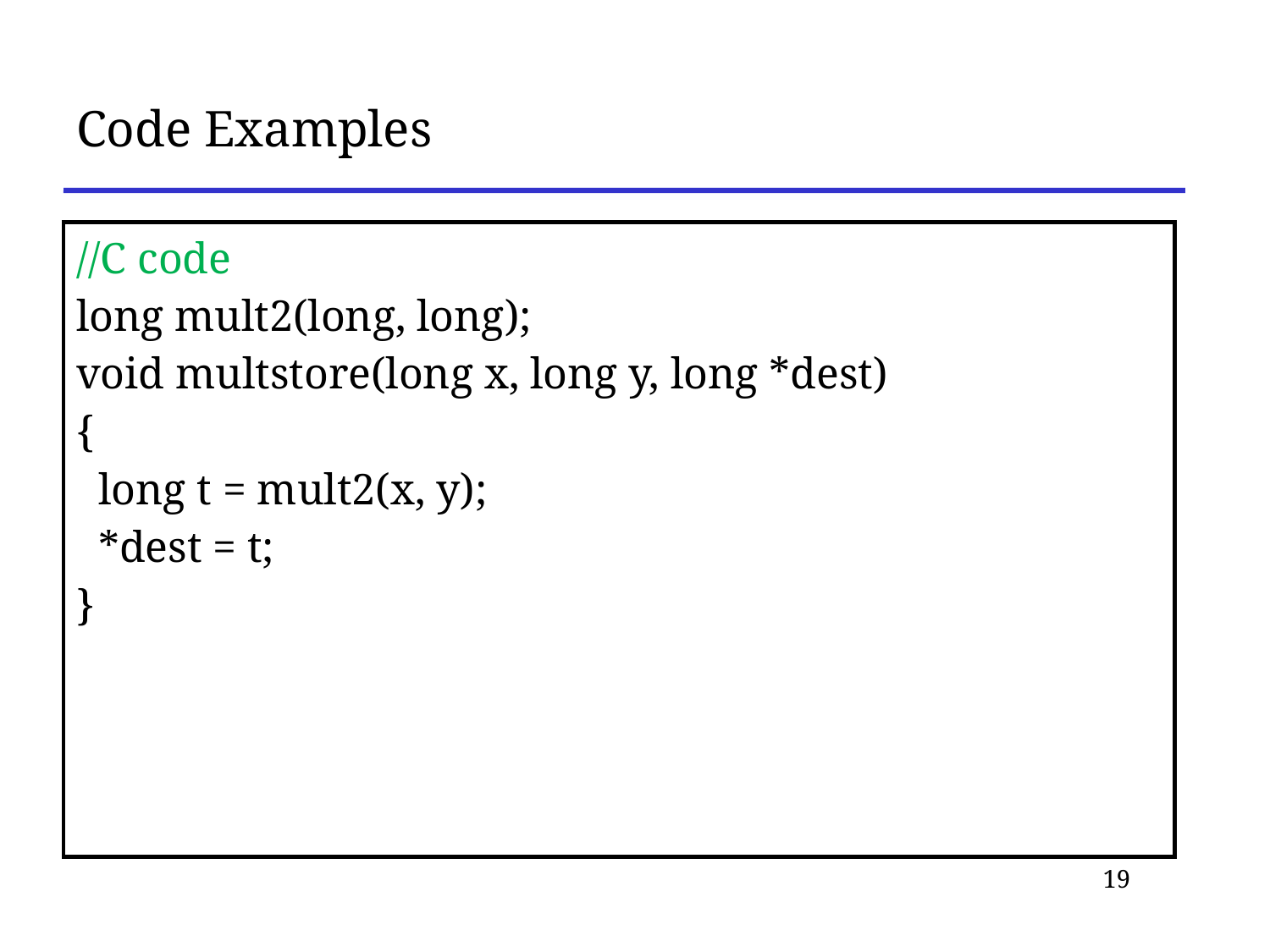

# Code Examples
| //C code long mult2(long, long); void multstore(long x, long y, long \*dest) { long t = mult2(x, y); \*dest = t; } |
| --- |
19